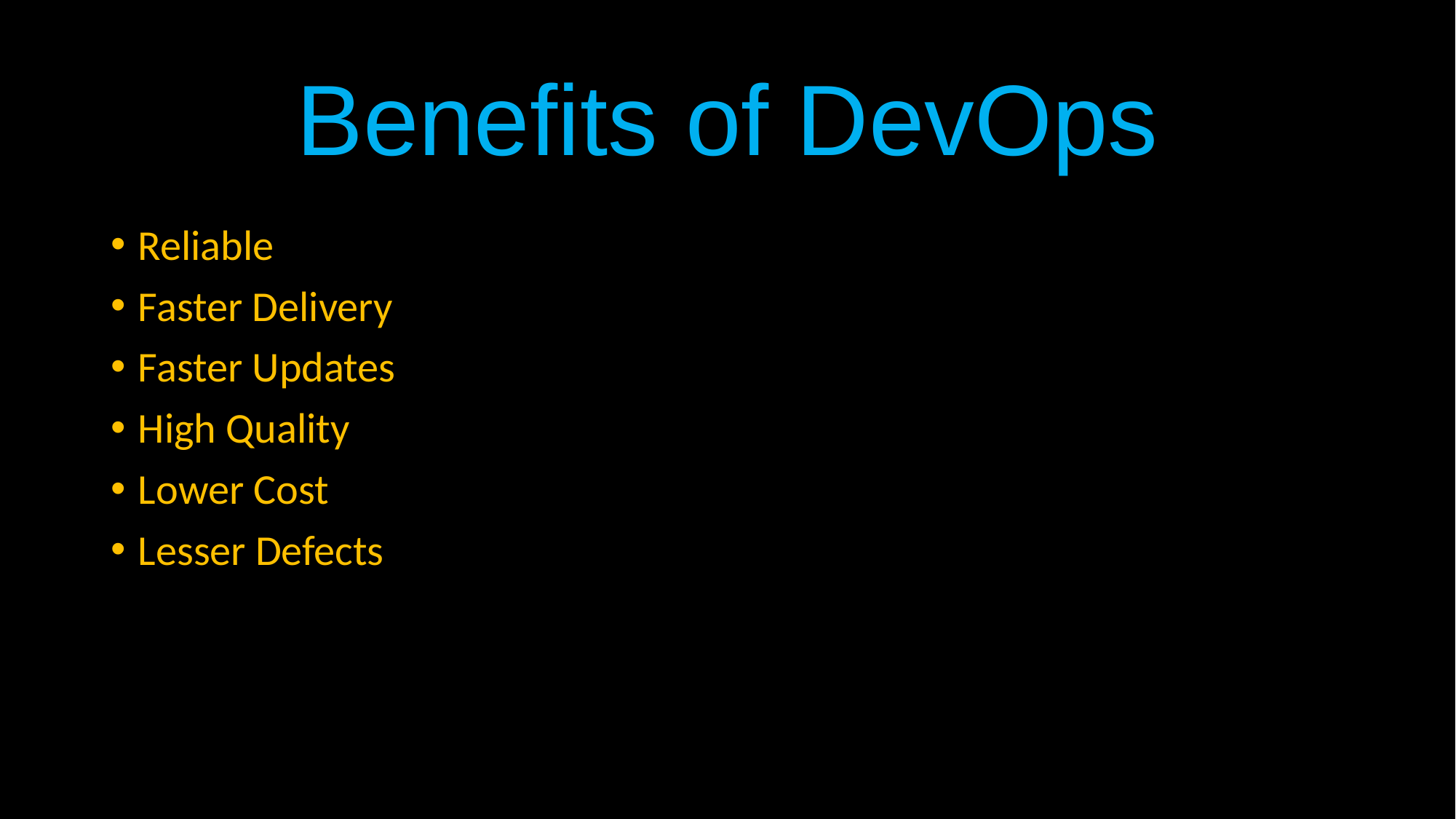

# Benefits of DevOps
Reliable
Faster Delivery
Faster Updates
High Quality
Lower Cost
Lesser Defects